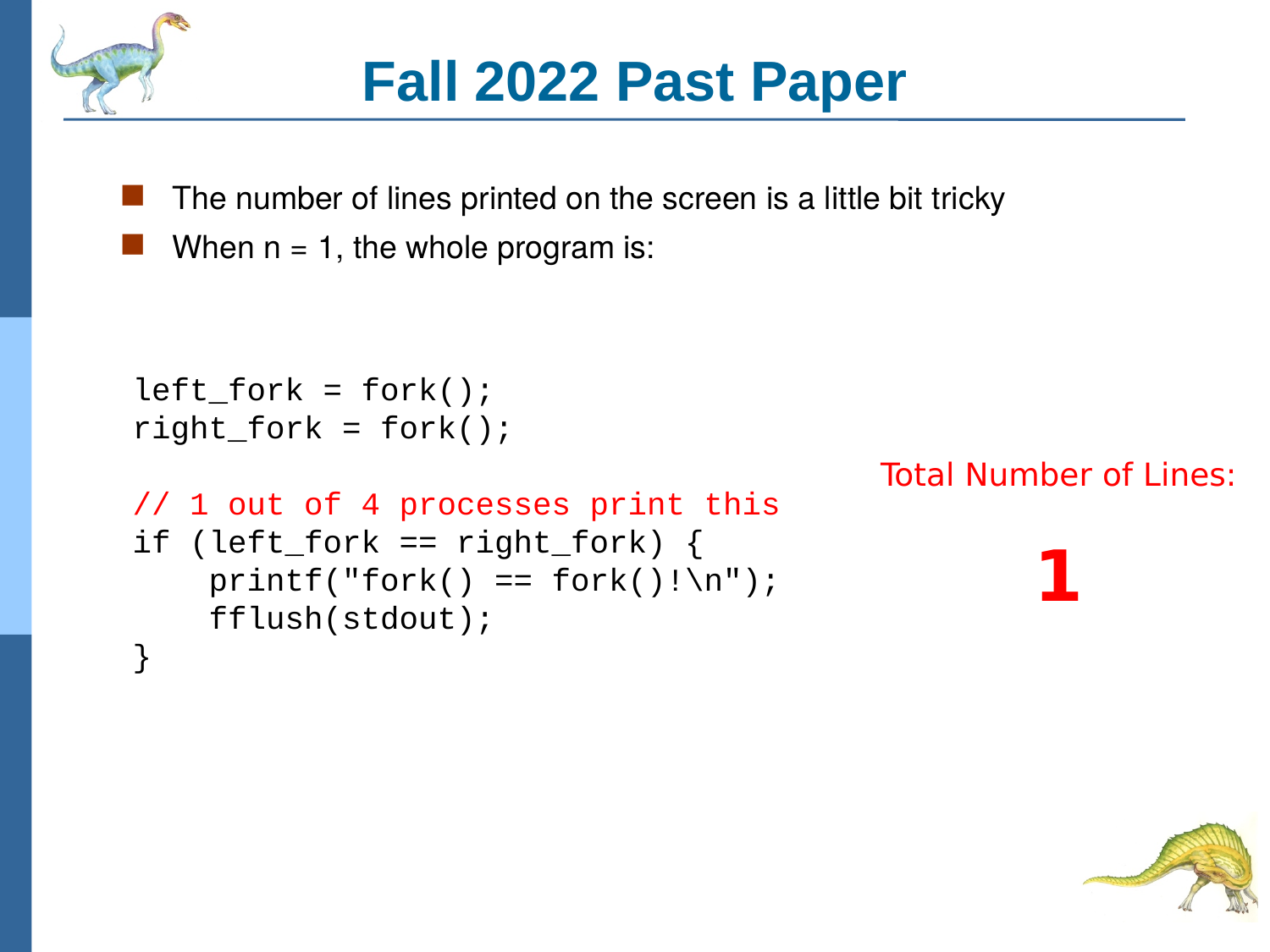

# Fall 2022 Past Paper
The number of lines printed on the screen is a little bit tricky
When n = 1, the whole program is:

    left_fork = fork();
    right_fork = fork();

    // 1 out of 4 processes print this
    if (left_fork == right_fork) {
        printf("fork() == fork()!\n");
        fflush(stdout);
    }

Total Number of Lines:

1